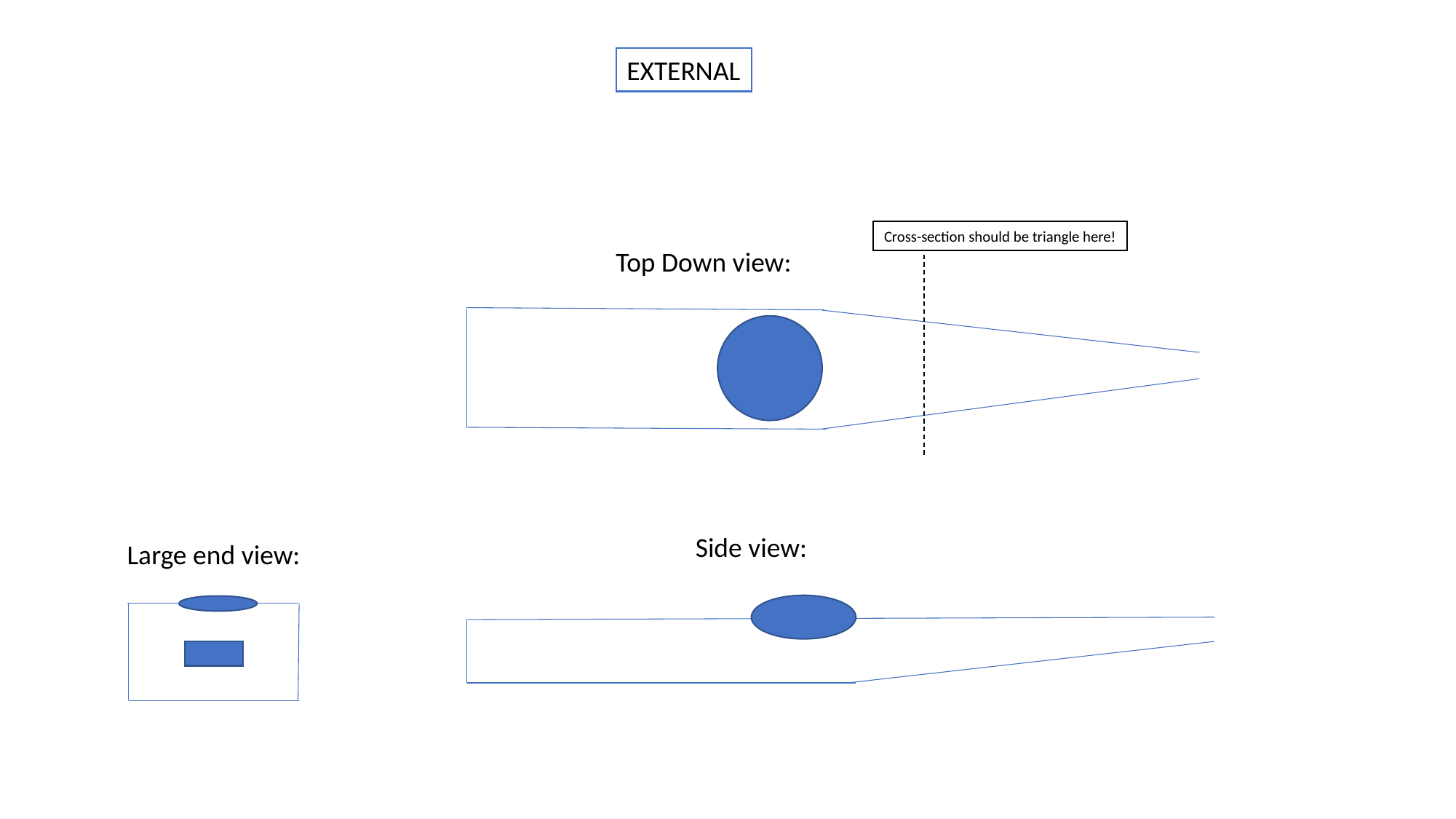

EXTERNAL
Cross-section should be triangle here!
Top Down view:
End view:

Side view:
Large end view: